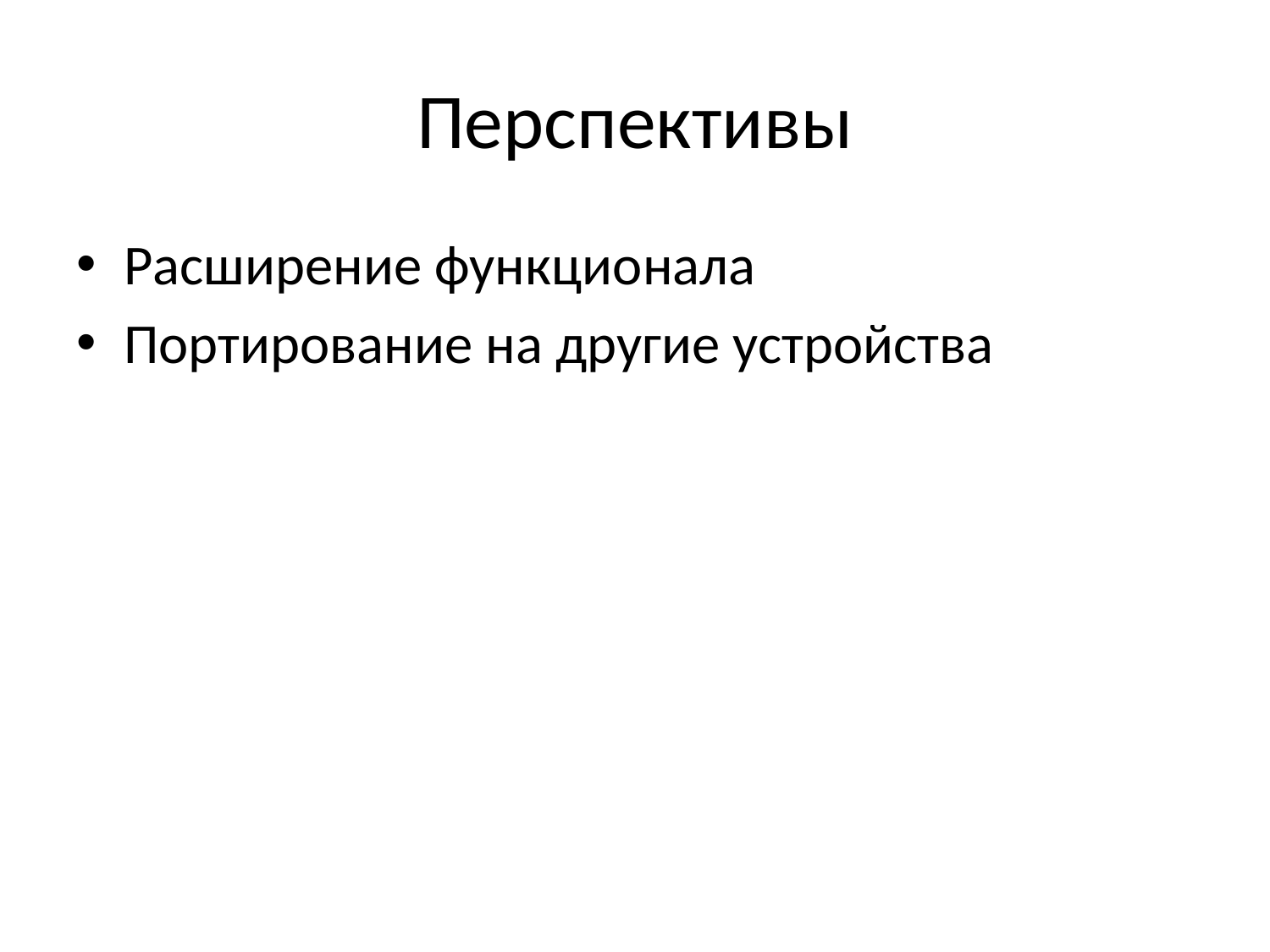

# Перспективы
Расширение функционала
Портирование на другие устройства